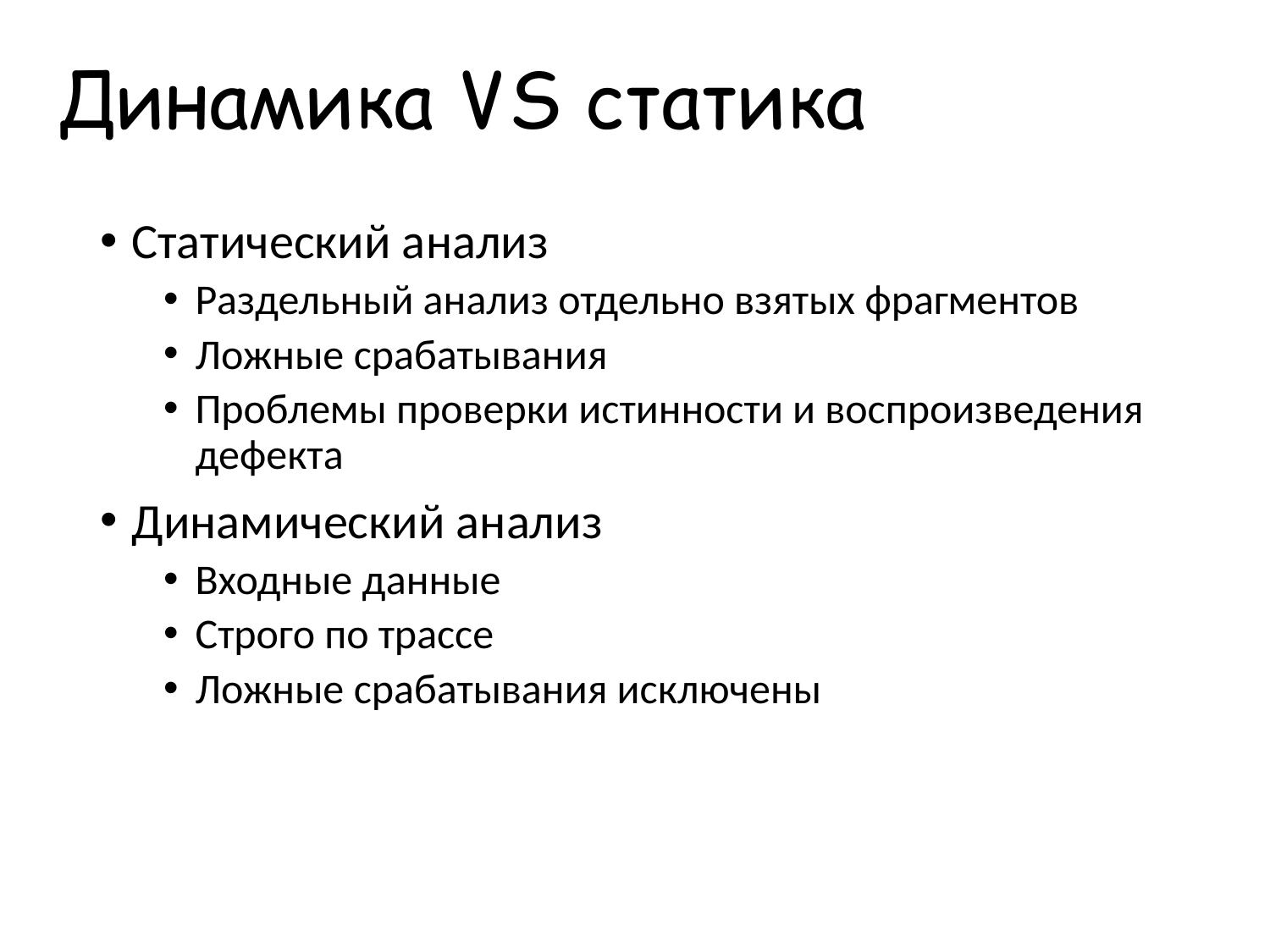

# Динамика VS статика
Статический анализ
Раздельный анализ отдельно взятых фрагментов
Ложные срабатывания
Проблемы проверки истинности и воспроизведения дефекта
Динамический анализ
Входные данные
Строго по трассе
Ложные срабатывания исключены